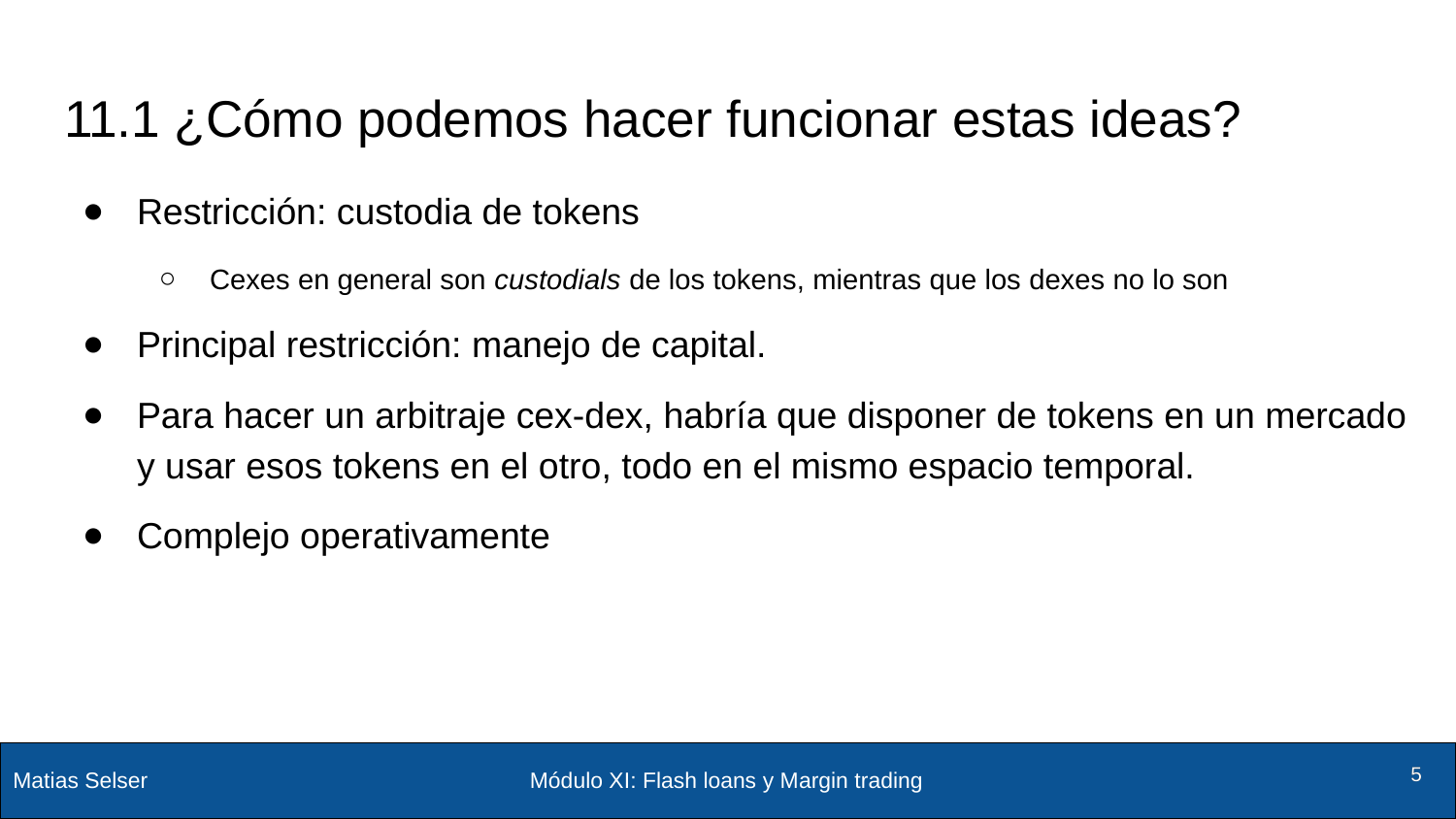

# 11.1 ¿Cómo podemos hacer funcionar estas ideas?
Restricción: custodia de tokens
Cexes en general son custodials de los tokens, mientras que los dexes no lo son
Principal restricción: manejo de capital.
Para hacer un arbitraje cex-dex, habría que disponer de tokens en un mercado y usar esos tokens en el otro, todo en el mismo espacio temporal.
Complejo operativamente
Módulo XI: Flash loans y Margin trading
5
5